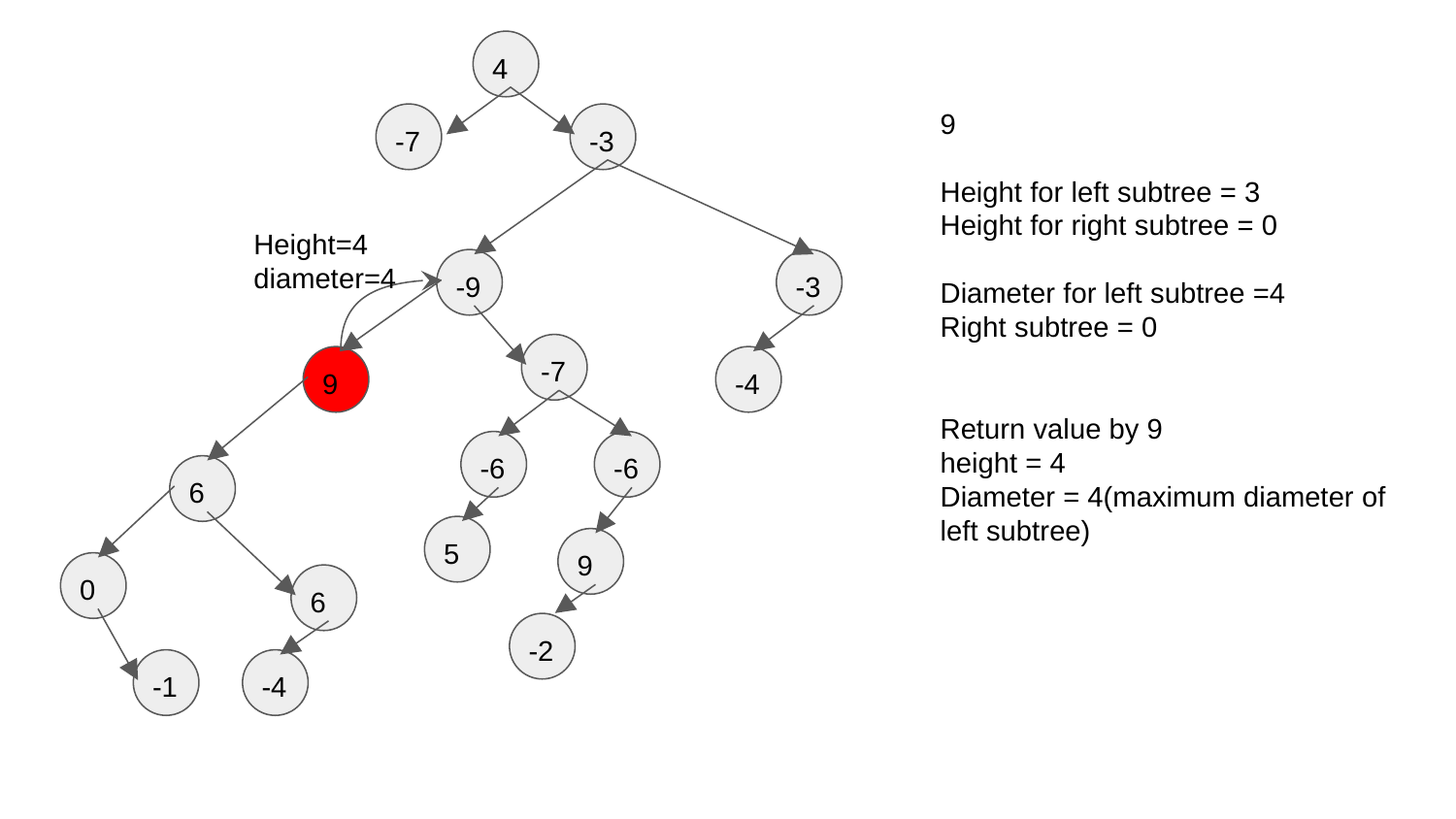

4
9

Height for left subtree = 3
Height for right subtree = 0

Diameter for left subtree =4
Right subtree = 0

Return value by 9
height = 4
Diameter = 4(maximum diameter of left subtree)

-7
-3
Height=4
diameter=4

-9
-3

-7

9
-4

-6
-6

6

5

9

0

6

-2

-1
-4